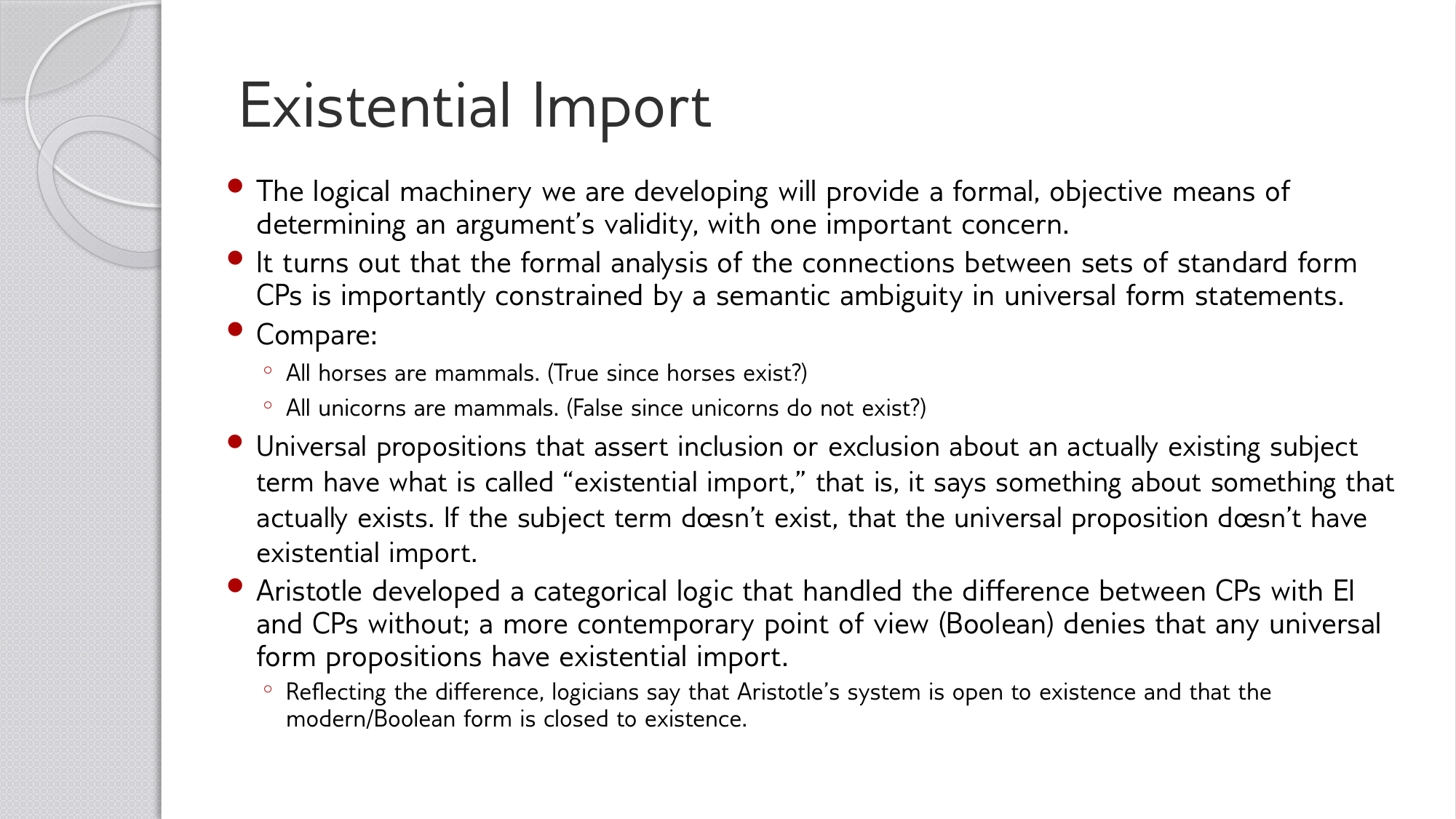

# Existential Import
The logical machinery we are developing will provide a formal, objective means of determining an argument’s validity, with one important concern.
It turns out that the formal analysis of the connections between sets of standard form CPs is importantly constrained by a semantic ambiguity in universal form statements.
Compare:
All horses are mammals. (True since horses exist?)
All unicorns are mammals. (False since unicorns do not exist?)
Universal propositions that assert inclusion or exclusion about an actually existing subject term have what is called “existential import,” that is, it says something about something that actually exists. If the subject term doesn’t exist, that the universal proposition doesn’t have existential import.
Aristotle developed a categorical logic that handled the difference between CPs with EI and CPs without; a more contemporary point of view (Boolean) denies that any universal form propositions have existential import.
Reflecting the difference, logicians say that Aristotle’s system is open to existence and that the modern/Boolean form is closed to existence.